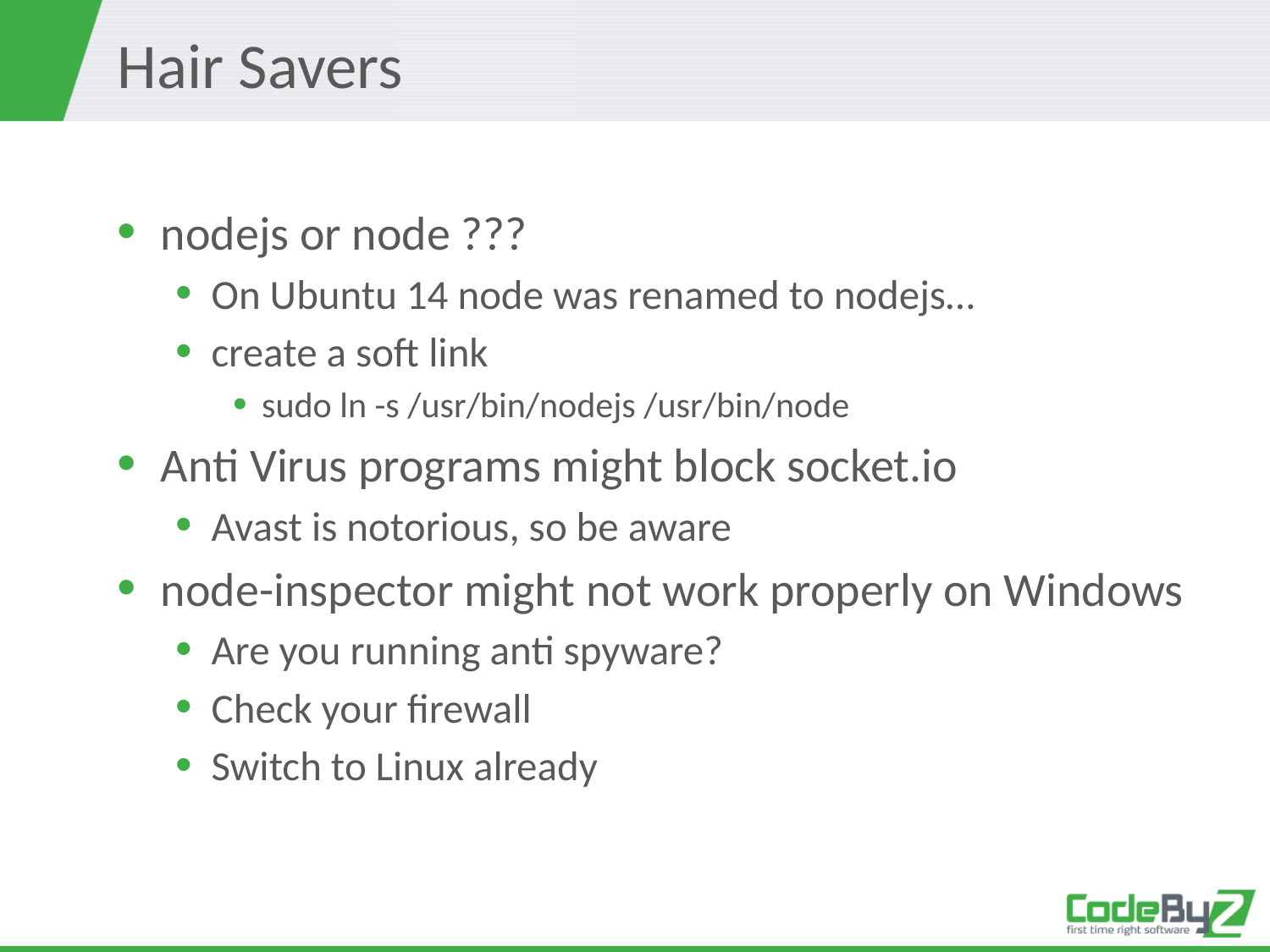

# Hair Savers
nodejs or node ???
On Ubuntu 14 node was renamed to nodejs…
create a soft link
sudo ln -s /usr/bin/nodejs /usr/bin/node
Anti Virus programs might block socket.io
Avast is notorious, so be aware
node-inspector might not work properly on Windows
Are you running anti spyware?
Check your firewall
Switch to Linux already